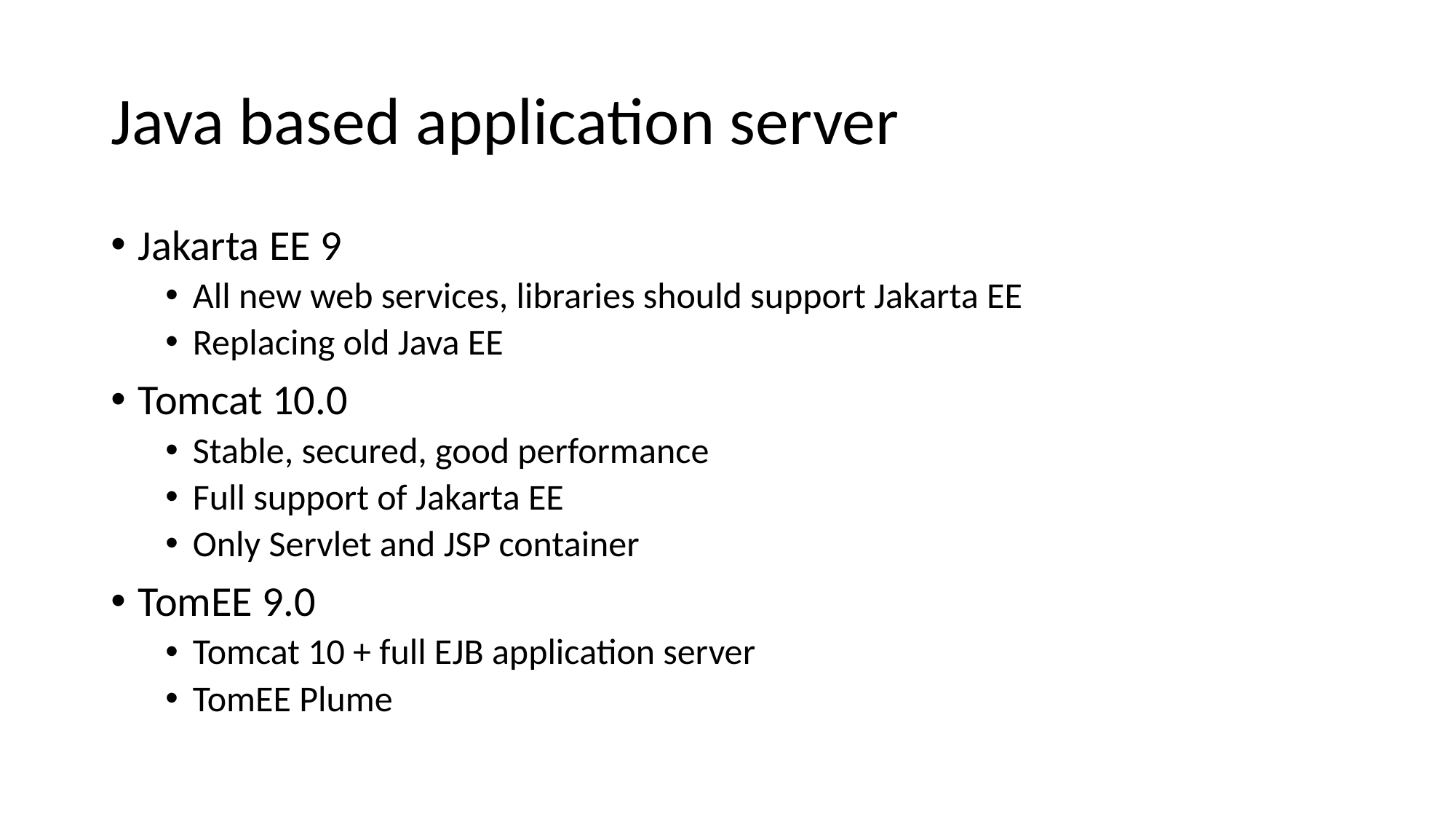

# Java based application server
Jakarta EE 9
All new web services, libraries should support Jakarta EE
Replacing old Java EE
Tomcat 10.0
Stable, secured, good performance
Full support of Jakarta EE
Only Servlet and JSP container
TomEE 9.0
Tomcat 10 + full EJB application server
TomEE Plume